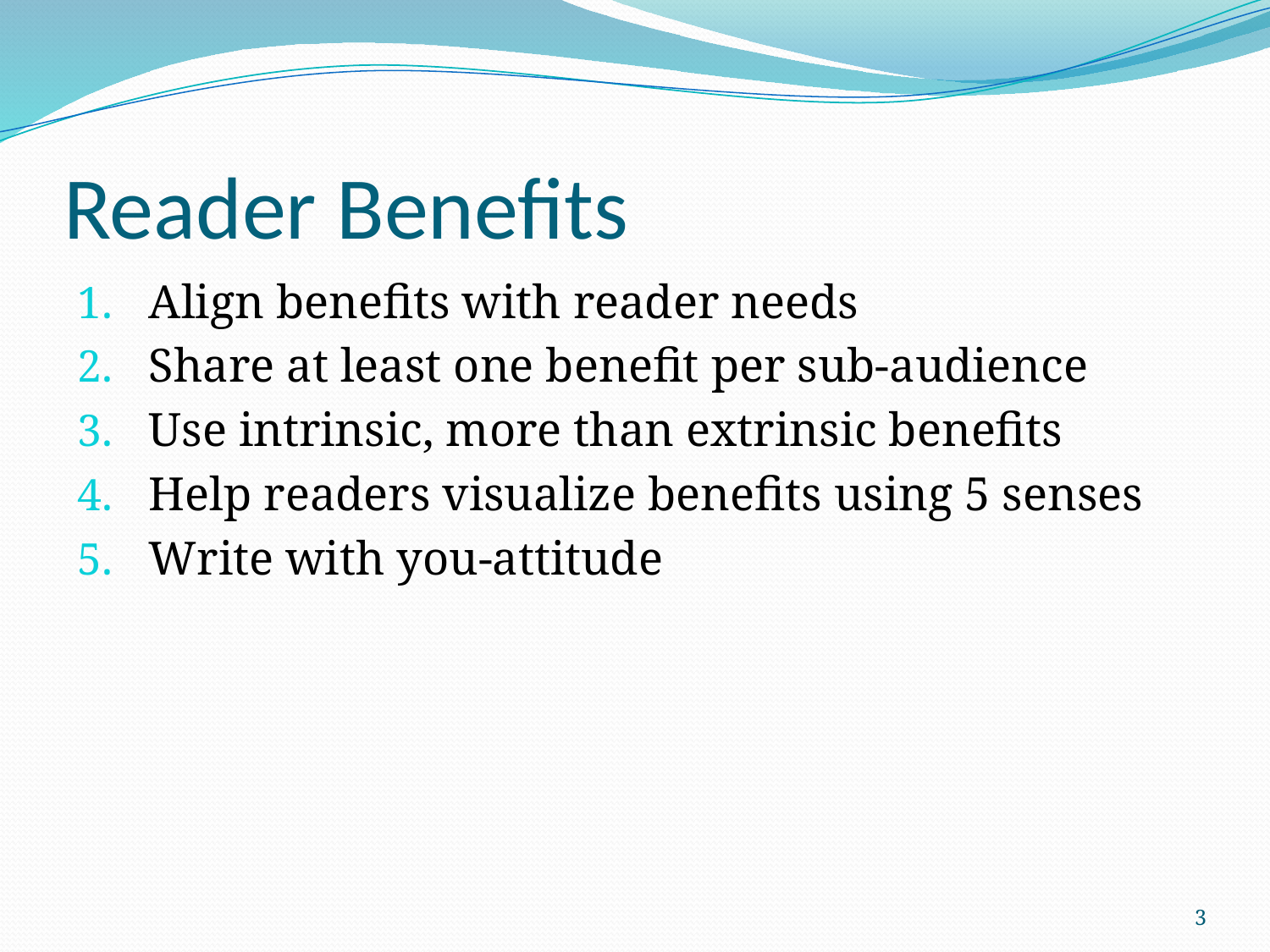

# Reader Benefits
Align benefits with reader needs
Share at least one benefit per sub-audience
Use intrinsic, more than extrinsic benefits
Help readers visualize benefits using 5 senses
Write with you-attitude

3